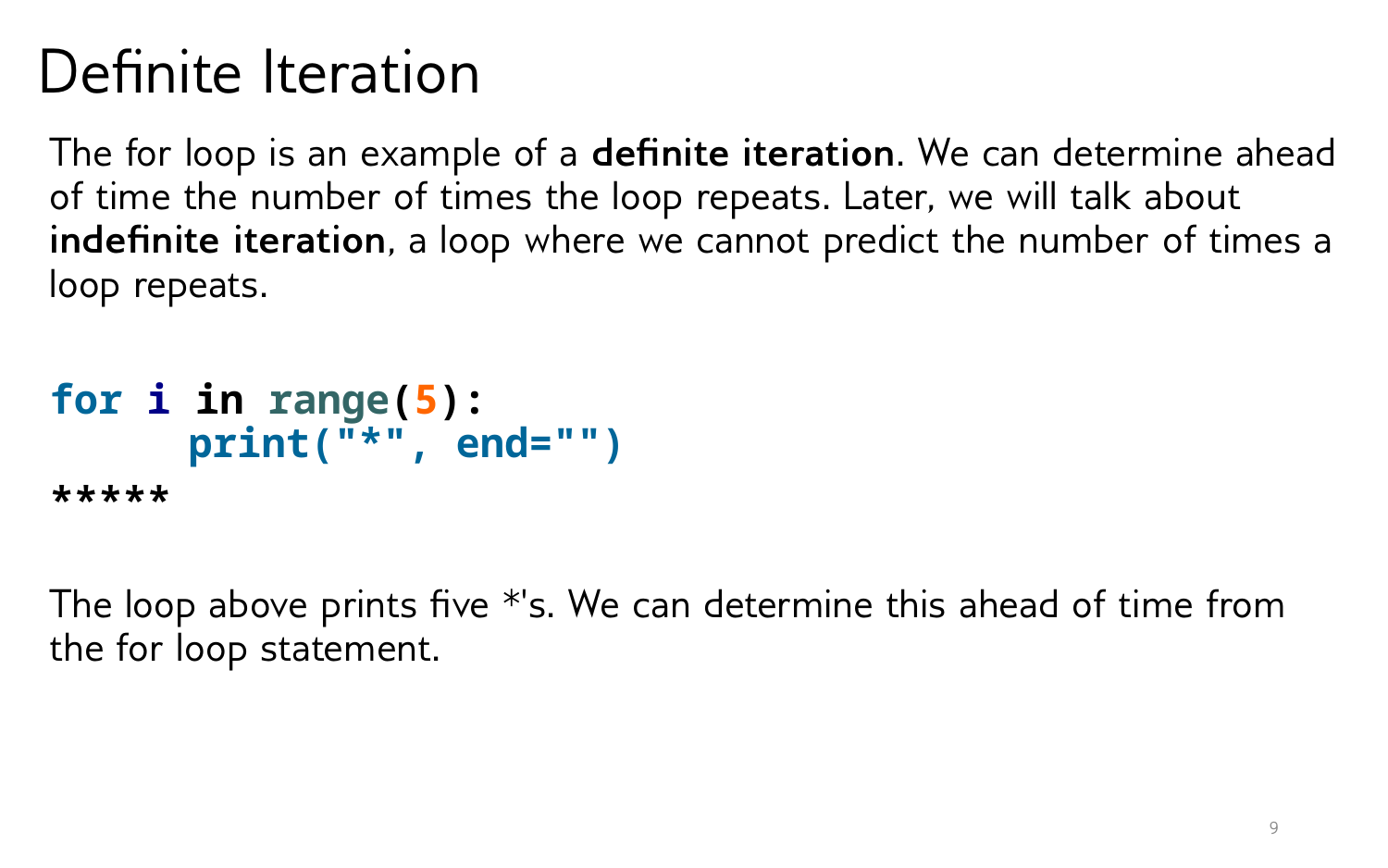

# Definite Iteration
The for loop is an example of a definite iteration. We can determine ahead of time the number of times the loop repeats. Later, we will talk about indefinite iteration, a loop where we cannot predict the number of times a loop repeats.

for i in range(5):
	print("*", end="")
*****
The loop above prints five *'s. We can determine this ahead of time from the for loop statement.

9